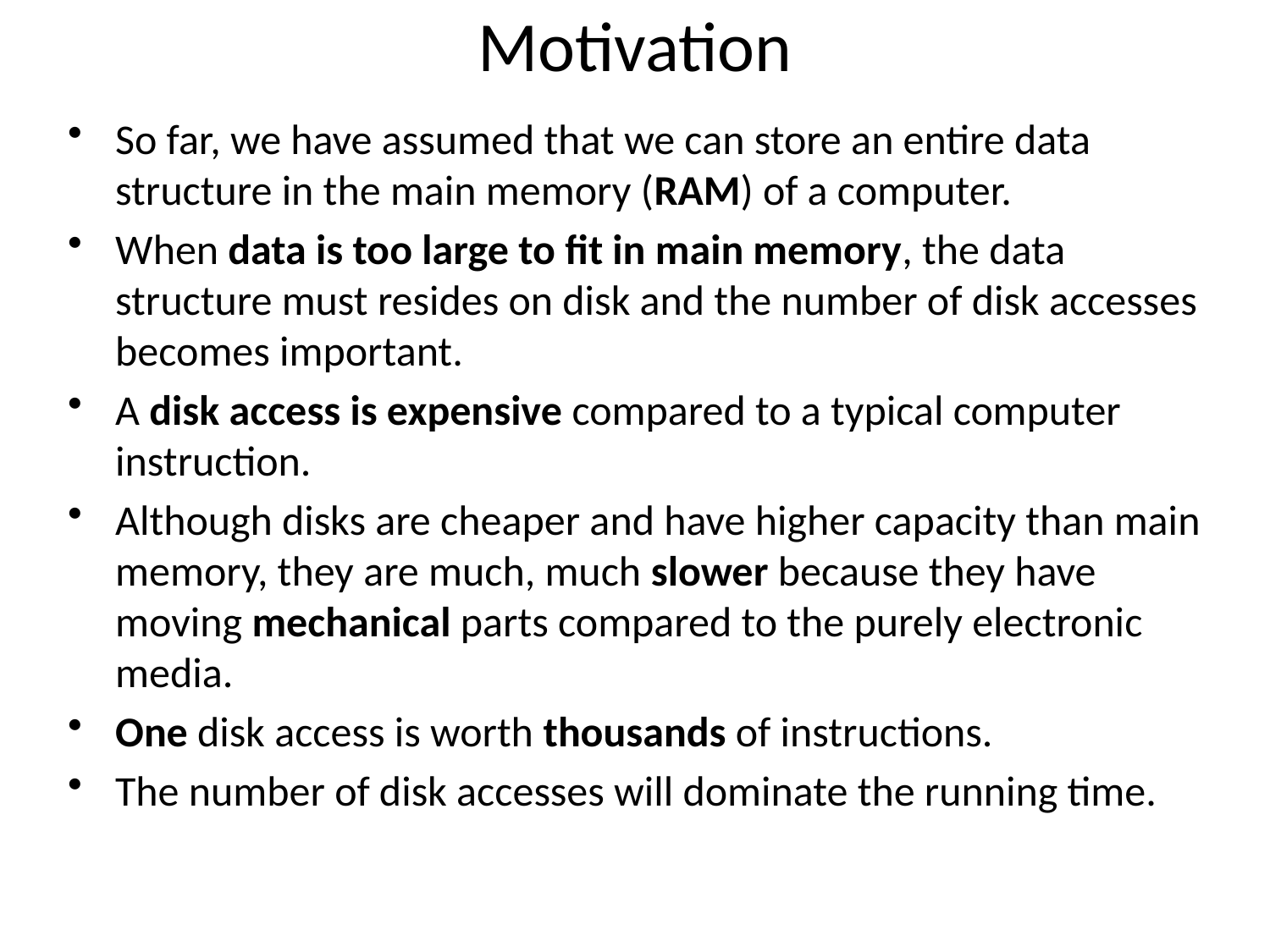

# Motivation
So far, we have assumed that we can store an entire data structure in the main memory (RAM) of a computer.
When data is too large to fit in main memory, the data structure must resides on disk and the number of disk accesses becomes important.
A disk access is expensive compared to a typical computer instruction.
Although disks are cheaper and have higher capacity than main memory, they are much, much slower because they have moving mechanical parts compared to the purely electronic media.
One disk access is worth thousands of instructions.
The number of disk accesses will dominate the running time.